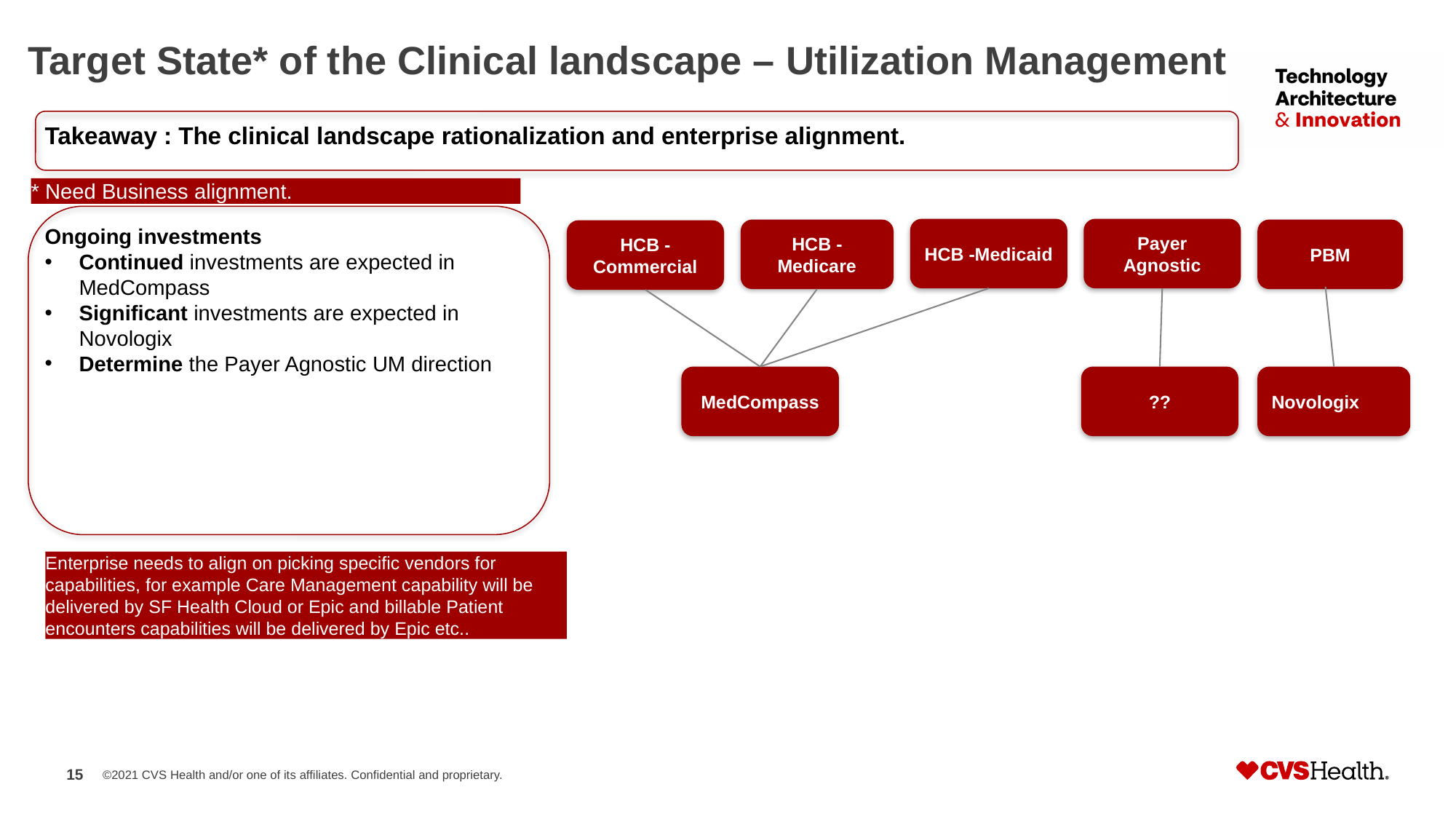

# Target State* of the Clinical landscape – Utilization Management

Takeaway : The clinical landscape rationalization and enterprise alignment.

* Need Business alignment.

HCB -Medicaid
Payer Agnostic
HCB - Medicare
PBM
HCB - Commercial
Ongoing investments
Continued investments are expected in MedCompass
Significant investments are expected in  Novologix
Determine the Payer Agnostic UM direction
Novologix
MedCompass
??
Enterprise needs to align on picking specific vendors for capabilities, for example Care Management capability will be delivered by SF Health Cloud or Epic and billable Patient encounters capabilities will be delivered by Epic etc..